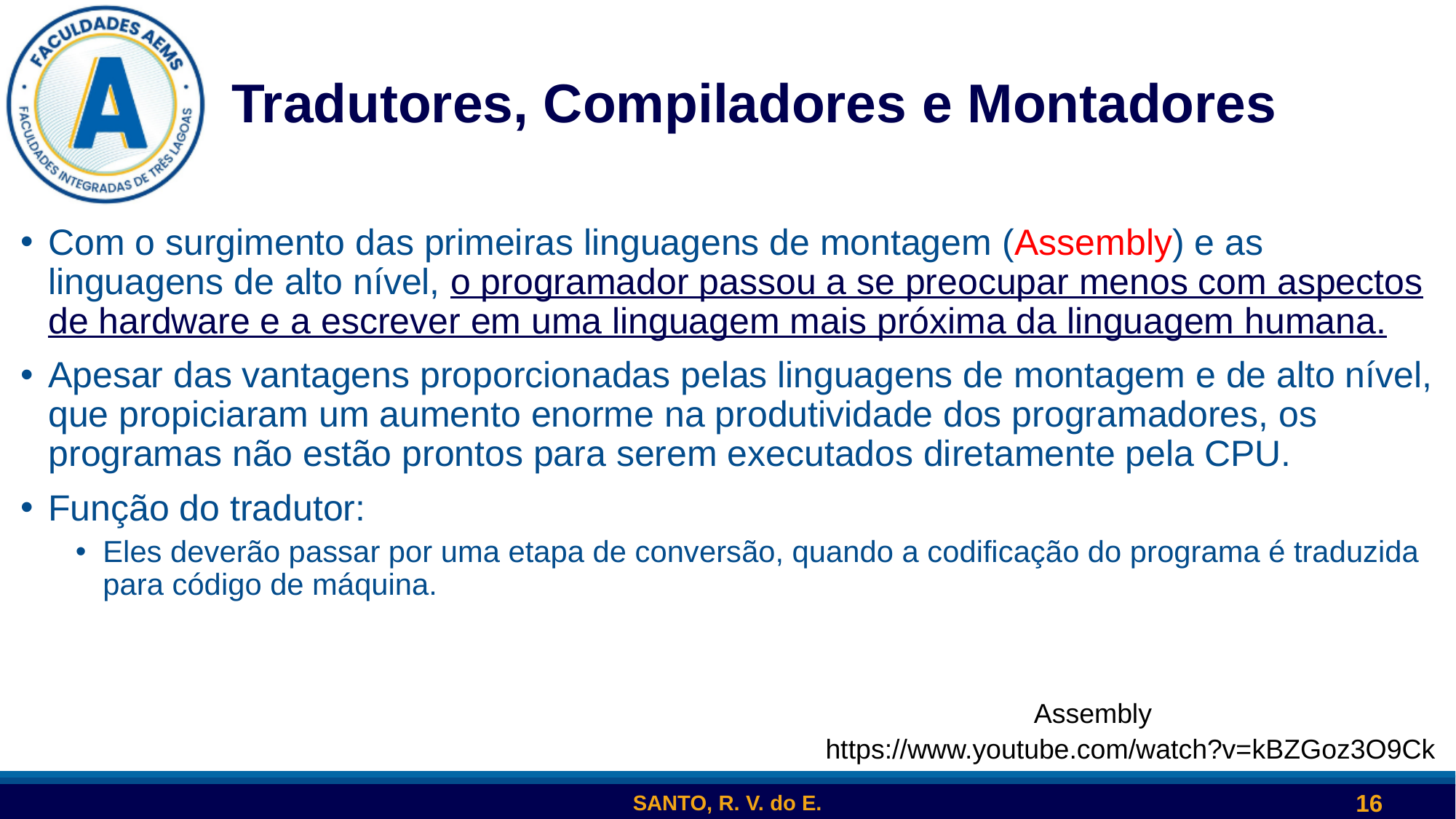

SANTO, R. V. do E.
16
# Tradutores, Compiladores e Montadores
Com o surgimento das primeiras linguagens de montagem (Assembly) e as linguagens de alto nível, o programador passou a se preocupar menos com aspectos de hardware e a escrever em uma linguagem mais próxima da linguagem humana.
Apesar das vantagens proporcionadas pelas linguagens de montagem e de alto nível, que propiciaram um aumento enorme na produtividade dos programadores, os programas não estão prontos para serem executados diretamente pela CPU.
Função do tradutor:
Eles deverão passar por uma etapa de conversão, quando a codificação do programa é traduzida para código de máquina.
Assembly
https://www.youtube.com/watch?v=kBZGoz3O9Ck